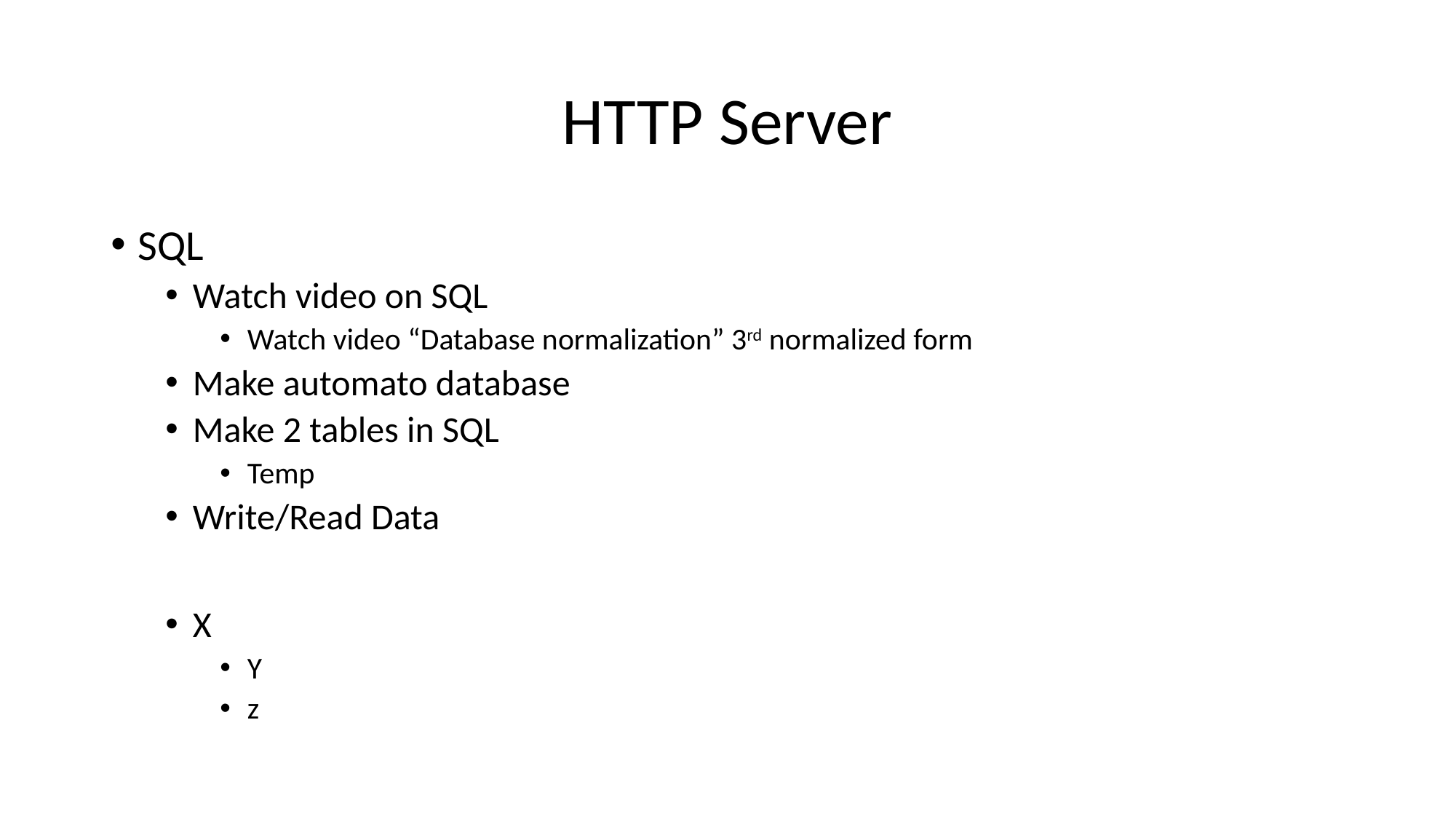

# HTTP Server
SQL
Watch video on SQL
Watch video “Database normalization” 3rd normalized form
Make automato database
Make 2 tables in SQL
Temp
Write/Read Data

X
Y
z